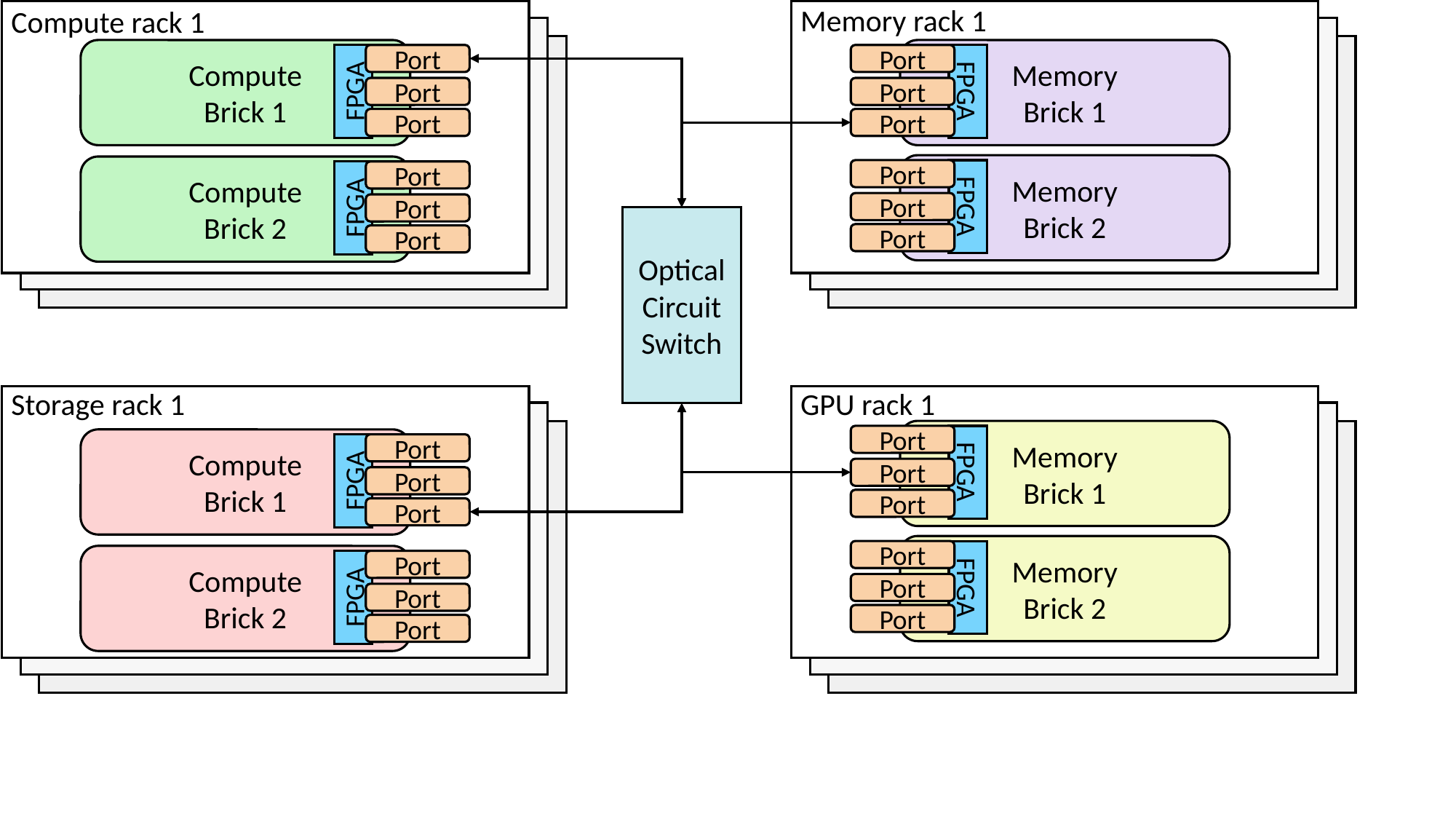

Memory rack 1
Compute rack 1

Compute
Brick 1
Port
FPGA
Port
Port
Memory
Brick 1
Port
FPGA
Port
Port
Memory
Brick 2
Port
FPGA
Port
Port
Compute
Brick 2
Port
FPGA
Port
Port
Optical Circuit Switch
GPU rack 1
Storage rack 1

Memory
Brick 1
Port
FPGA
Port
Port
Compute
Brick 1
Port
FPGA
Port
Port
Memory
Brick 2
Port
FPGA
Port
Port
Compute
Brick 2
Port
FPGA
Port
Port